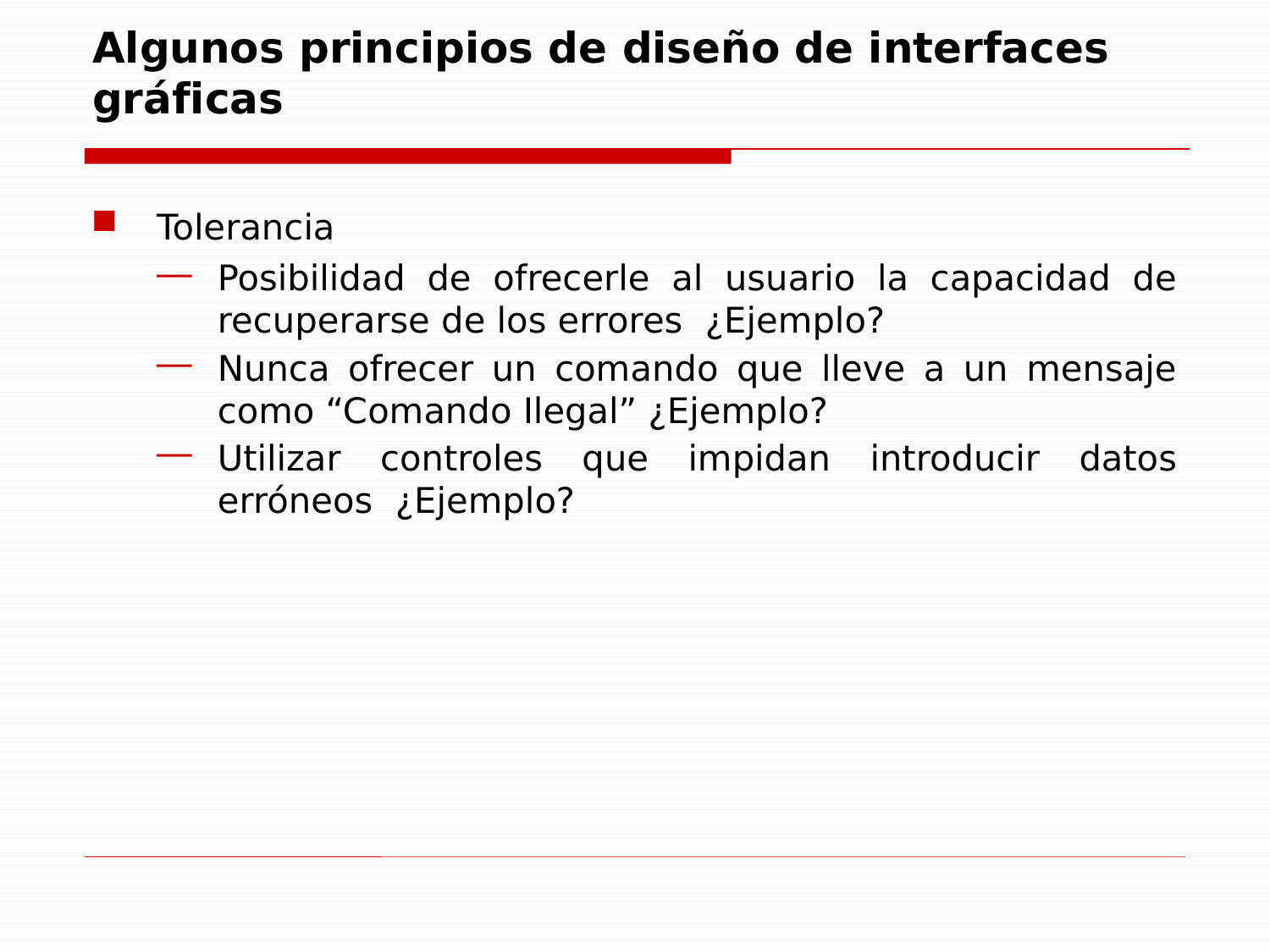

# Algunos principios de diseño de interfaces gráficas
Tolerancia
Posibilidad de ofrecerle al usuario la capacidad de recuperarse de los errores  ¿Ejemplo?
Nunca ofrecer un comando que lleve a un mensaje como “Comando Ilegal” ¿Ejemplo?
Utilizar controles que impidan introducir datos erróneos  ¿Ejemplo?